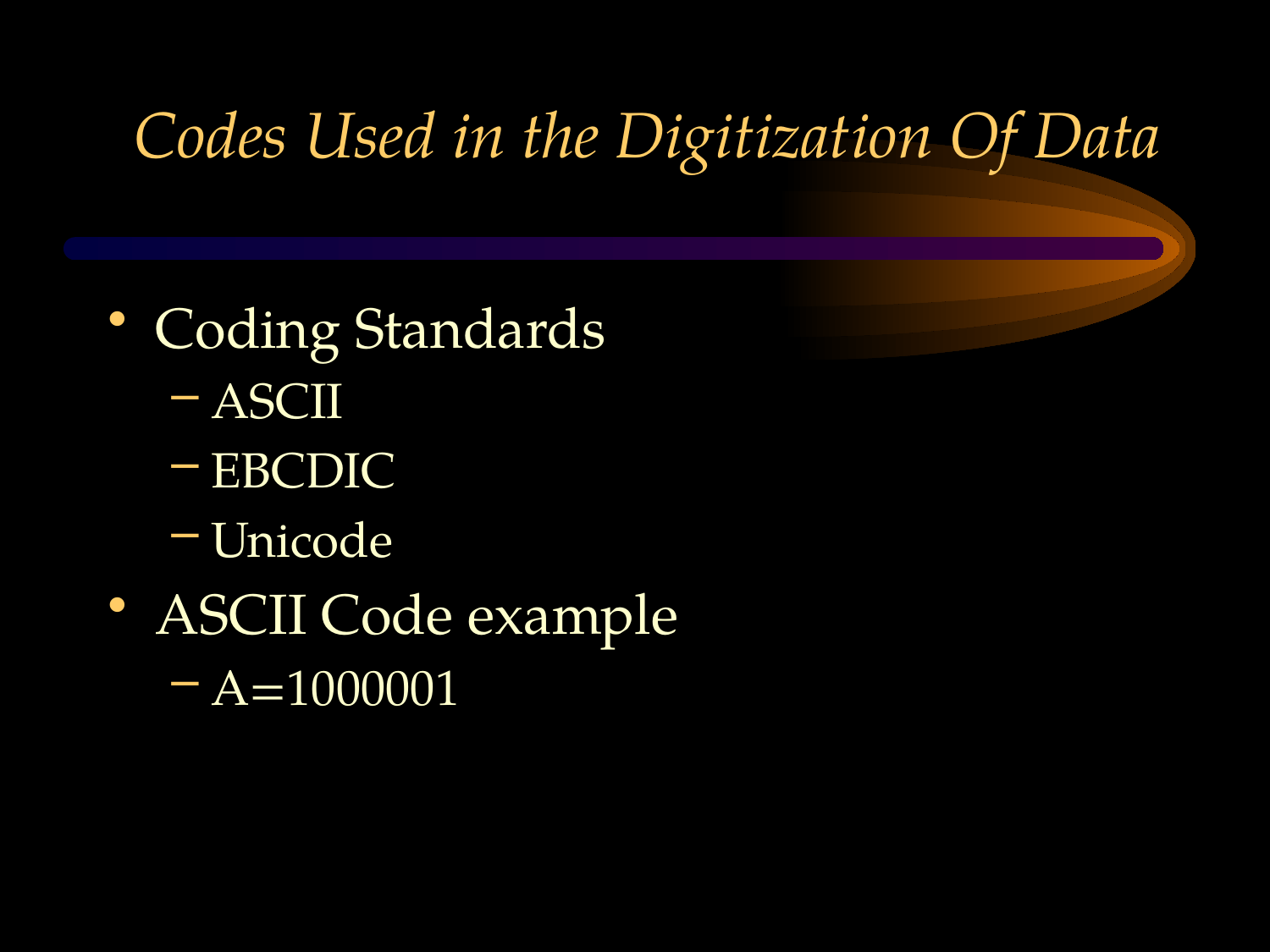

# Codes Used in the Digitization Of Data
Coding Standards
ASCII
EBCDIC
Unicode
ASCII Code example
A=1000001